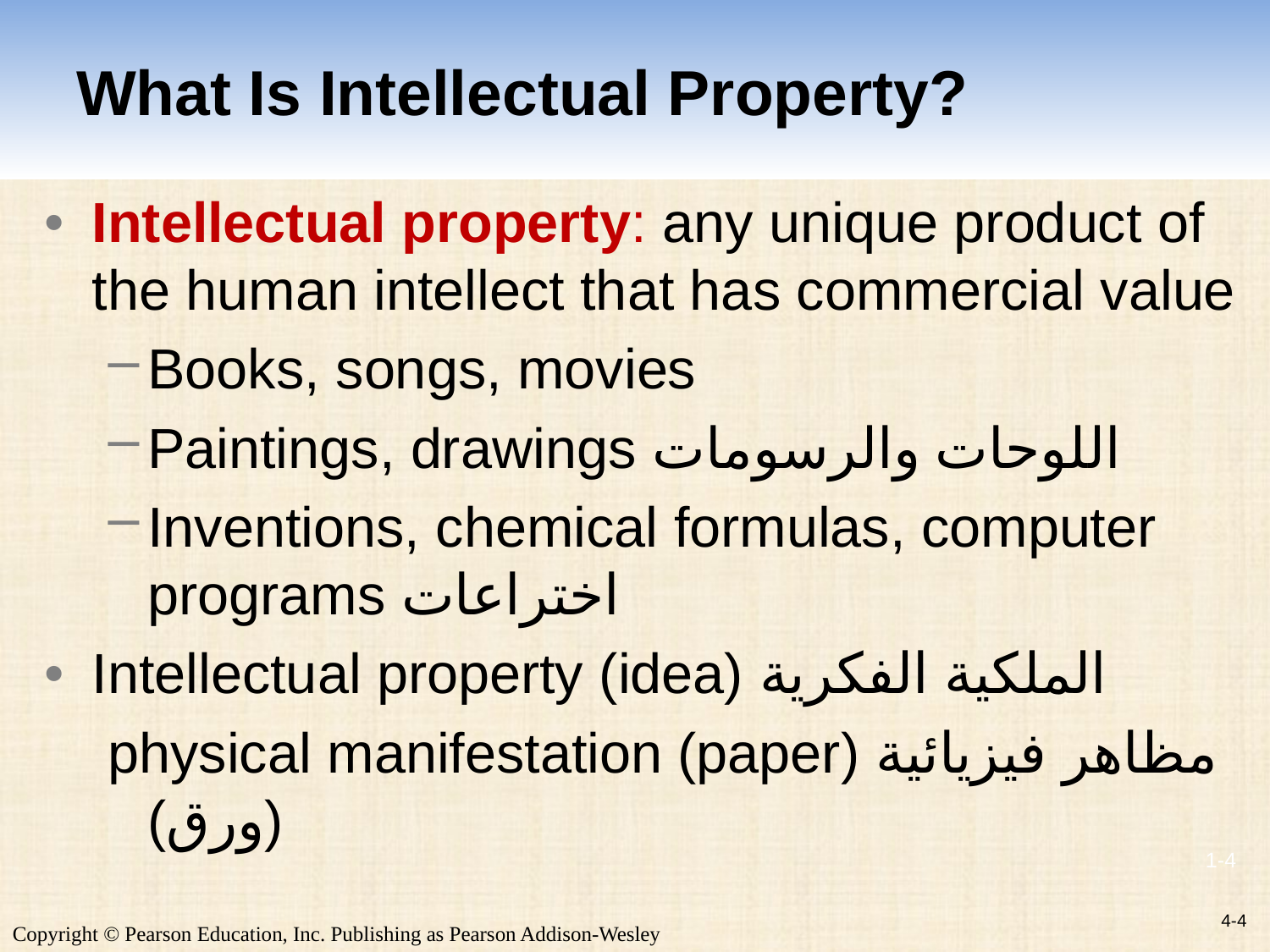

# What Is Intellectual Property?
Intellectual property: any unique product of the human intellect that has commercial value
Books, songs, movies
Paintings, drawings اللوحات والرسومات
Inventions, chemical formulas, computer programs اختراعات
Intellectual property (idea) الملكية الفكرية
physical manifestation (paper) مظاهر فيزيائية (ورق)

4-4